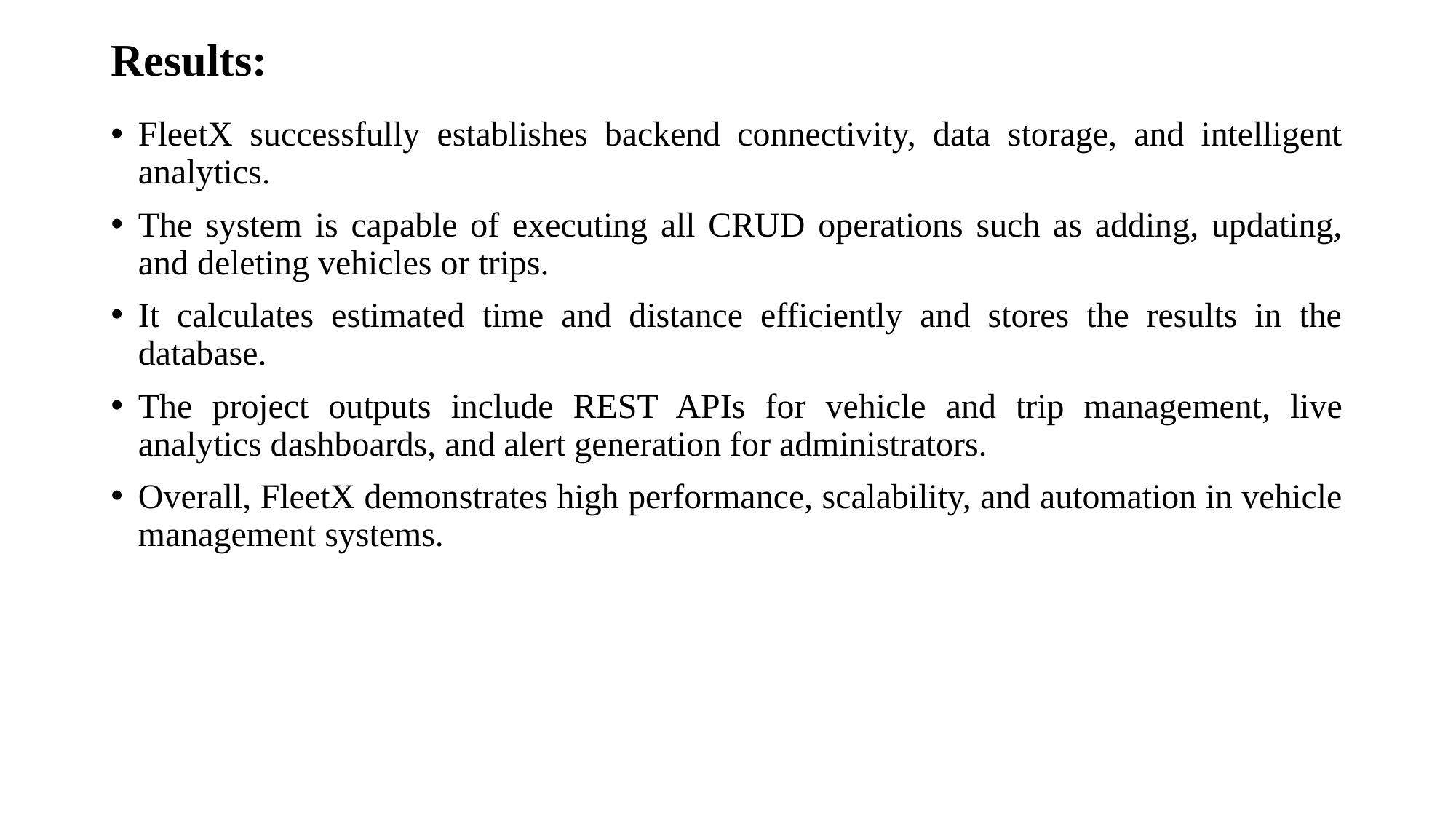

# Results:
FleetX successfully establishes backend connectivity, data storage, and intelligent analytics.
The system is capable of executing all CRUD operations such as adding, updating, and deleting vehicles or trips.
It calculates estimated time and distance efficiently and stores the results in the database.
The project outputs include REST APIs for vehicle and trip management, live analytics dashboards, and alert generation for administrators.
Overall, FleetX demonstrates high performance, scalability, and automation in vehicle management systems.